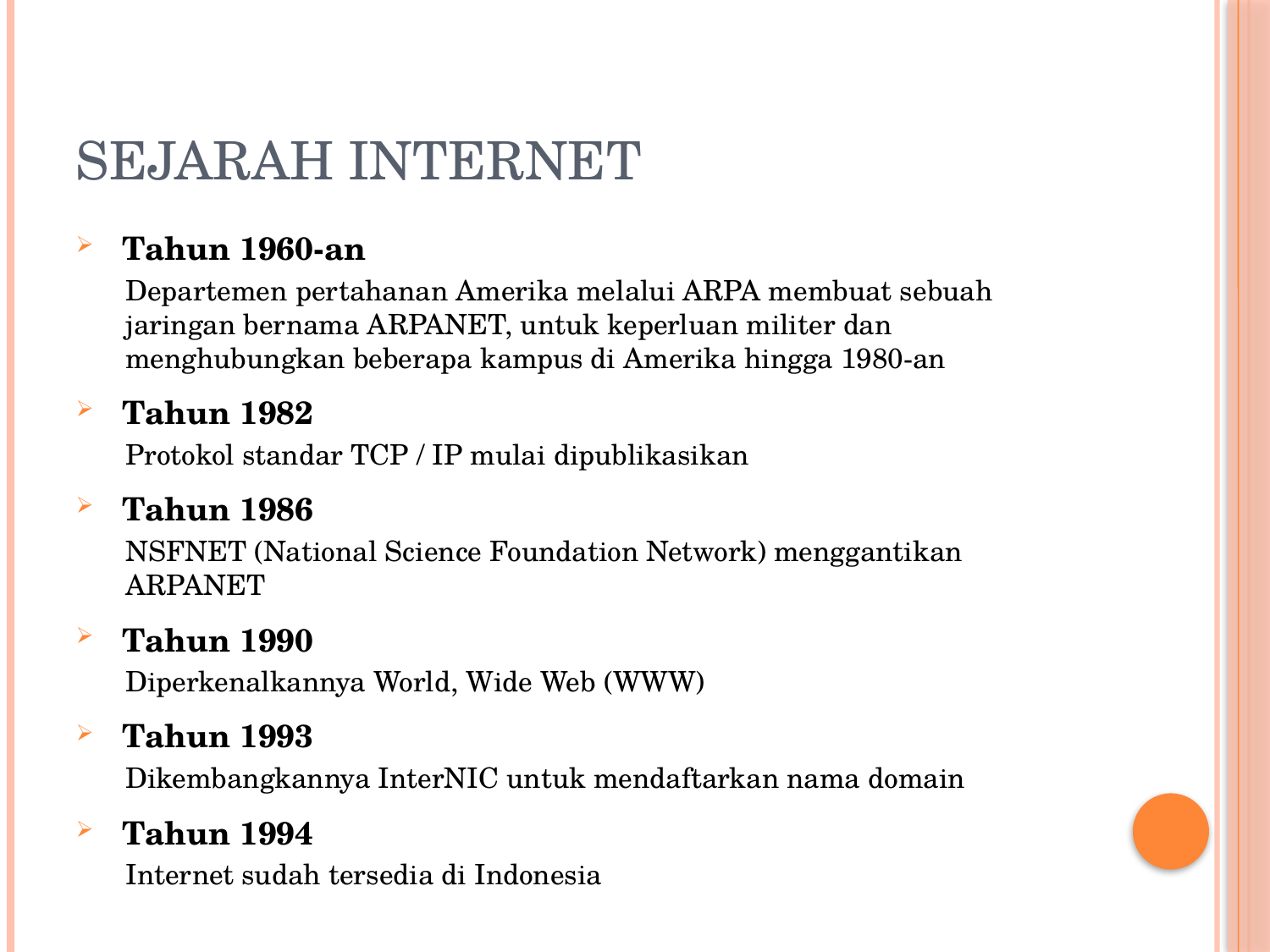

# Sejarah internet
 Tahun 1960-an
Departemen pertahanan Amerika melalui ARPA membuat sebuah jaringan bernama ARPANET, untuk keperluan militer dan menghubungkan beberapa kampus di Amerika hingga 1980-an
 Tahun 1982
Protokol standar TCP / IP mulai dipublikasikan
 Tahun 1986
NSFNET (National Science Foundation Network) menggantikan ARPANET
 Tahun 1990
Diperkenalkannya World, Wide Web (WWW)
 Tahun 1993
Dikembangkannya InterNIC untuk mendaftarkan nama domain
 Tahun 1994
Internet sudah tersedia di Indonesia